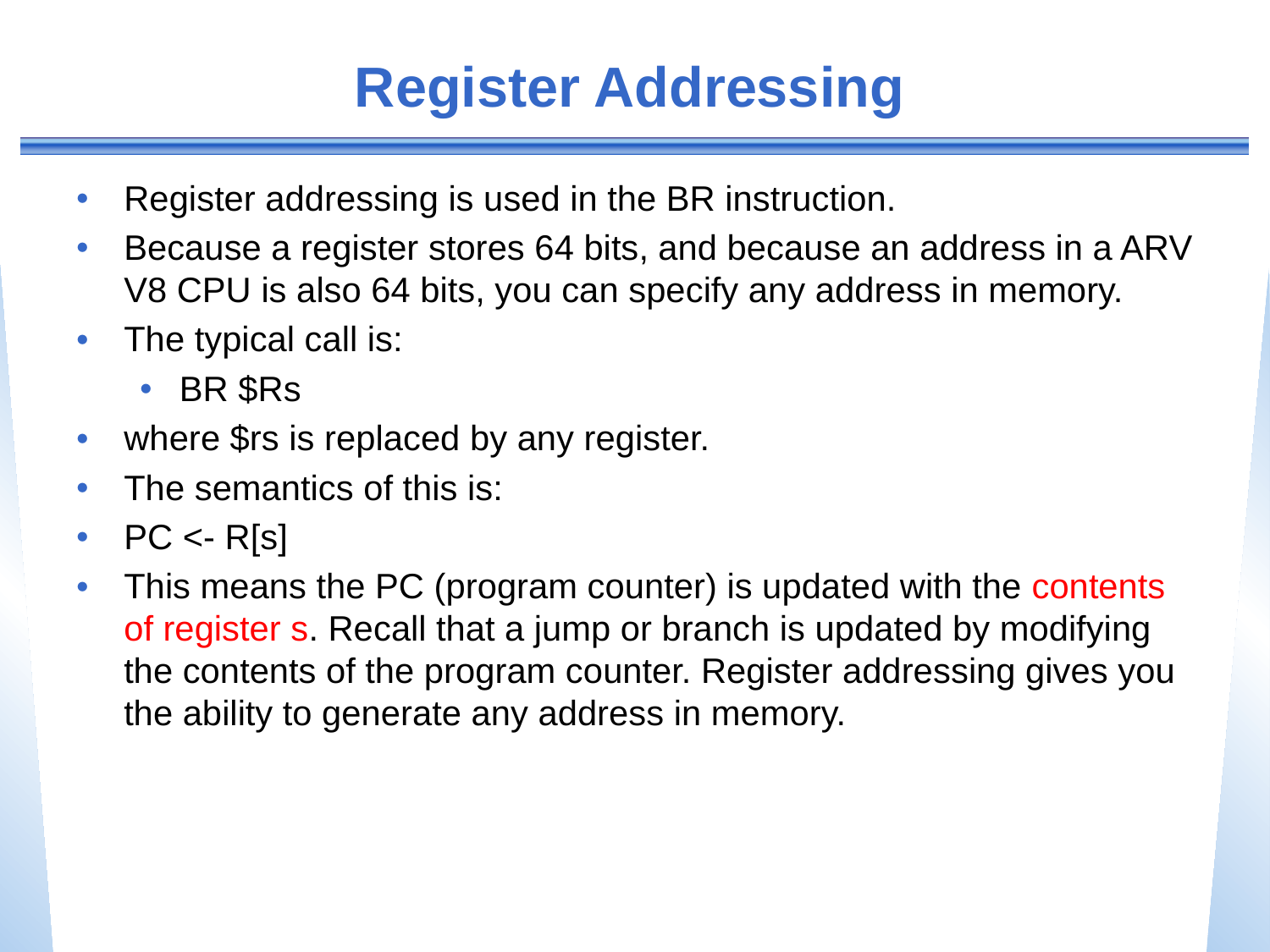

# Register Addressing
Register addressing is used in the BR instruction.
Because a register stores 64 bits, and because an address in a ARV V8 CPU is also 64 bits, you can specify any address in memory.
The typical call is:
BR $Rs
where $rs is replaced by any register.
The semantics of this is:
PC <- R[s]
This means the PC (program counter) is updated with the contents of register s. Recall that a jump or branch is updated by modifying the contents of the program counter. Register addressing gives you the ability to generate any address in memory.